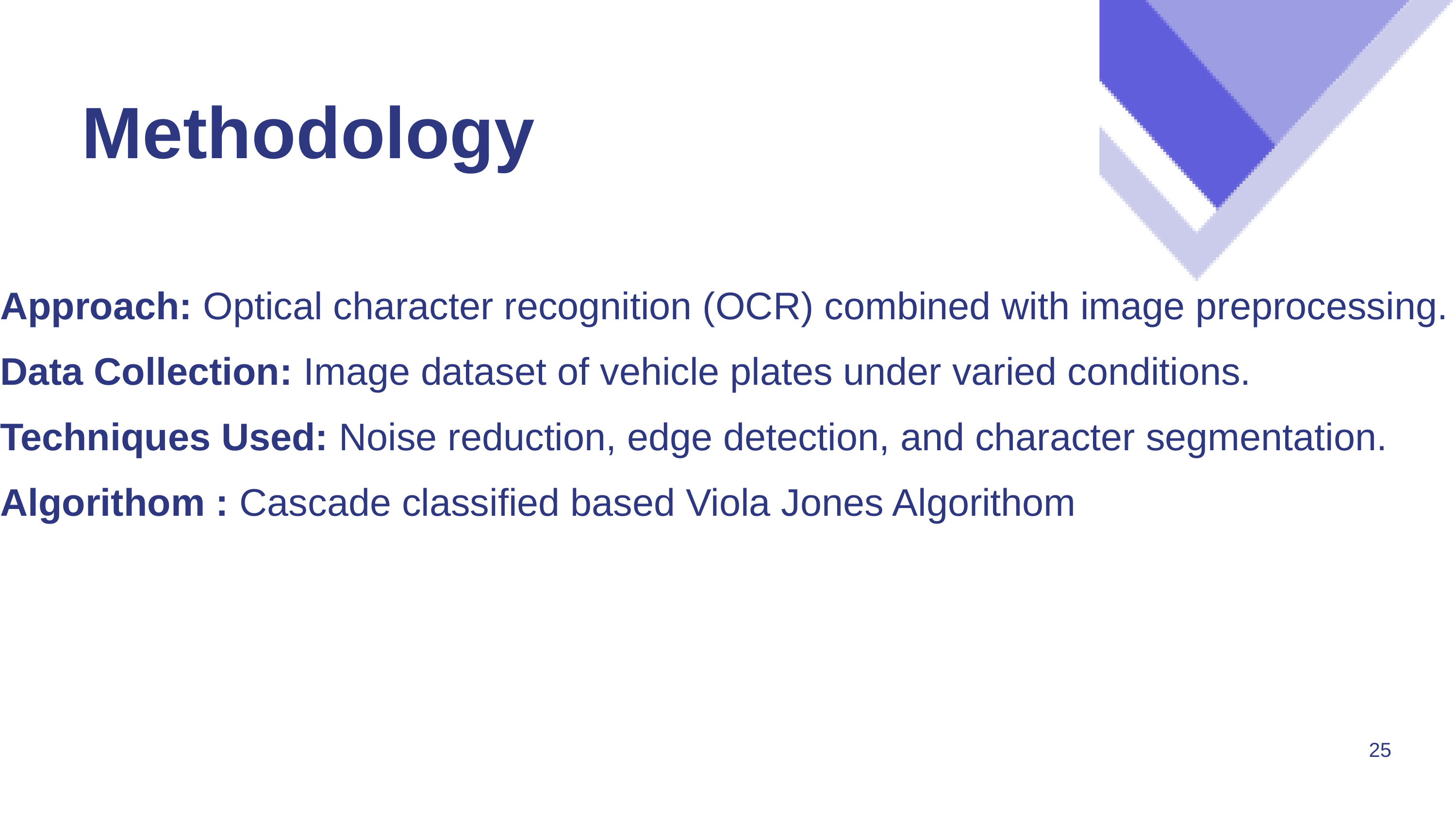

Methodology

Approach: Optical character recognition (OCR) combined with image preprocessing.
Data Collection: Image dataset of vehicle plates under varied conditions.
Techniques Used: Noise reduction, edge detection, and character segmentation.
Algorithom : Cascade classified based Viola Jones Algorithom

25